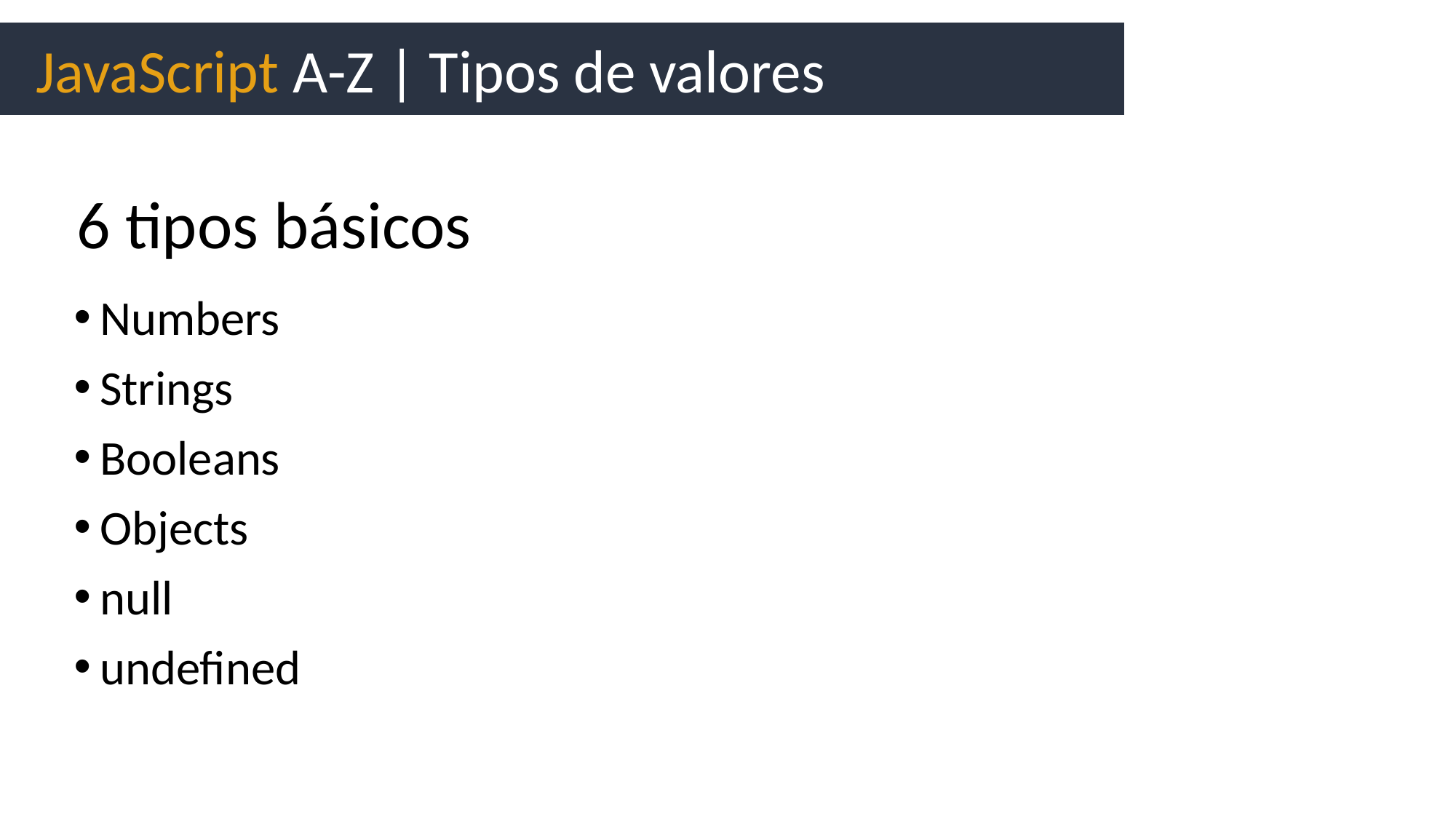

JavaScript A-Z | Tipos de valores
6 tipos básicos
Numbers
Strings
Booleans
Objects
null
undefined